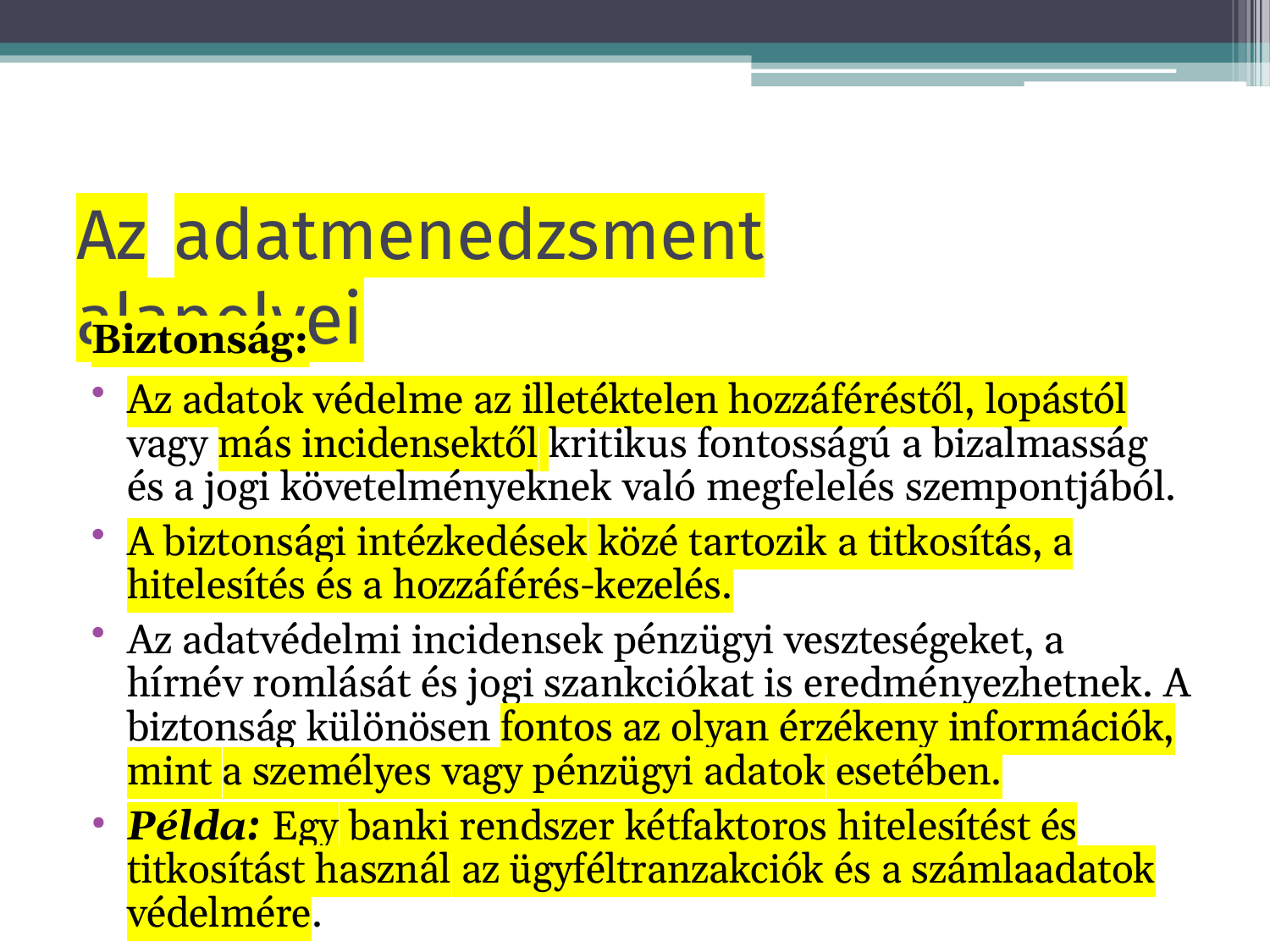

# Az	adatmenedzsment alapelvei
Biztonság:
Az adatok védelme az illetéktelen hozzáféréstől, lopástól vagy más incidensektől kritikus fontosságú a bizalmasság és a jogi követelményeknek való megfelelés szempontjából.
A biztonsági intézkedések közé tartozik a titkosítás, a hitelesítés és a hozzáférés-kezelés.
Az adatvédelmi incidensek pénzügyi veszteségeket, a hírnév romlását és jogi szankciókat is eredményezhetnek. A biztonság különösen fontos az olyan érzékeny információk, mint a személyes vagy pénzügyi adatok esetében.
Példa: Egy banki rendszer kétfaktoros hitelesítést és titkosítást használ az ügyféltranzakciók és a számlaadatok védelmére.